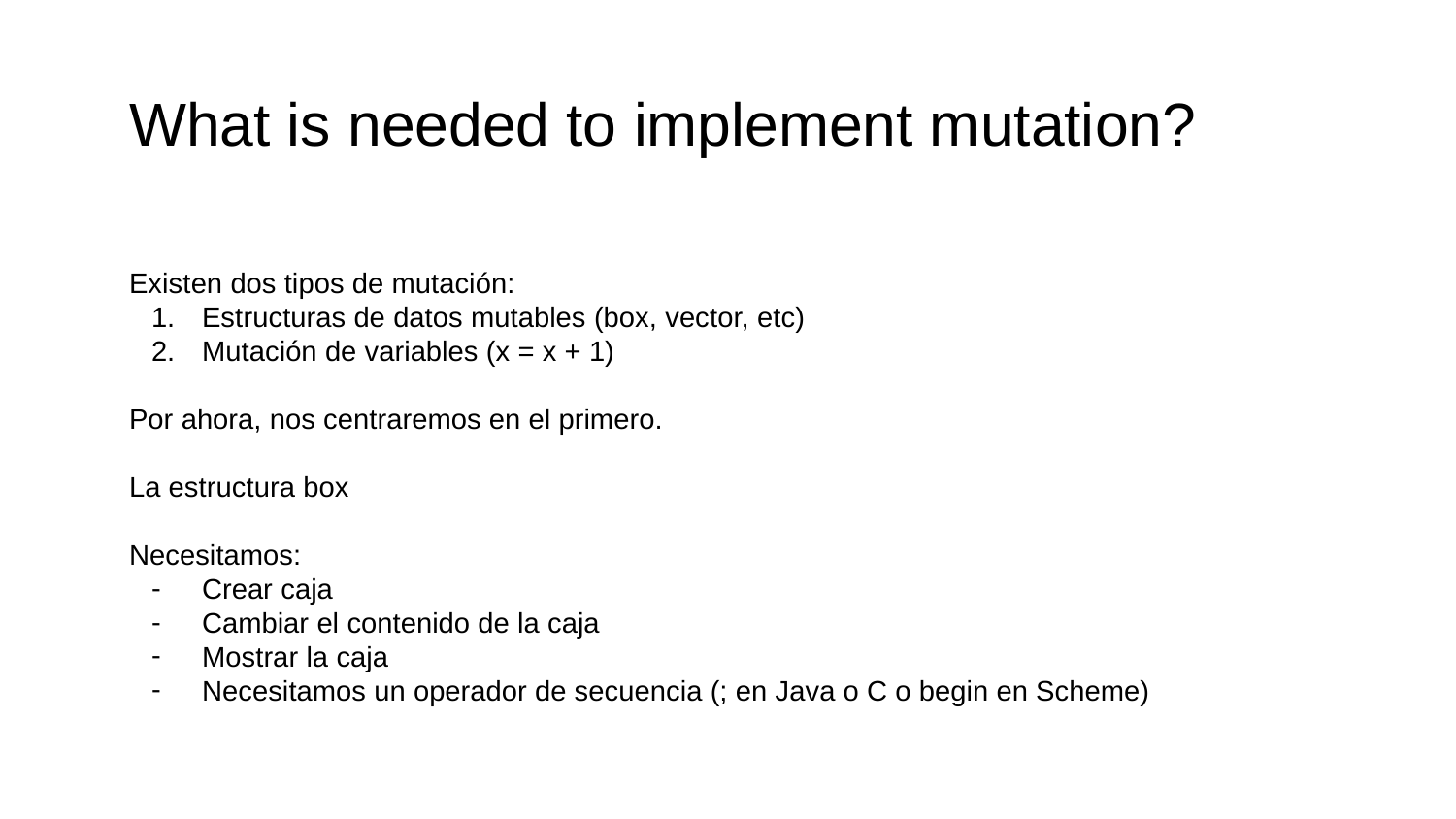

What is needed to implement mutation?
Existen dos tipos de mutación:
Estructuras de datos mutables (box, vector, etc)
Mutación de variables (x = x + 1)

Por ahora, nos centraremos en el primero.

La estructura box

Necesitamos:
Crear caja
Cambiar el contenido de la caja
Mostrar la caja
Necesitamos un operador de secuencia (; en Java o C o begin en Scheme)